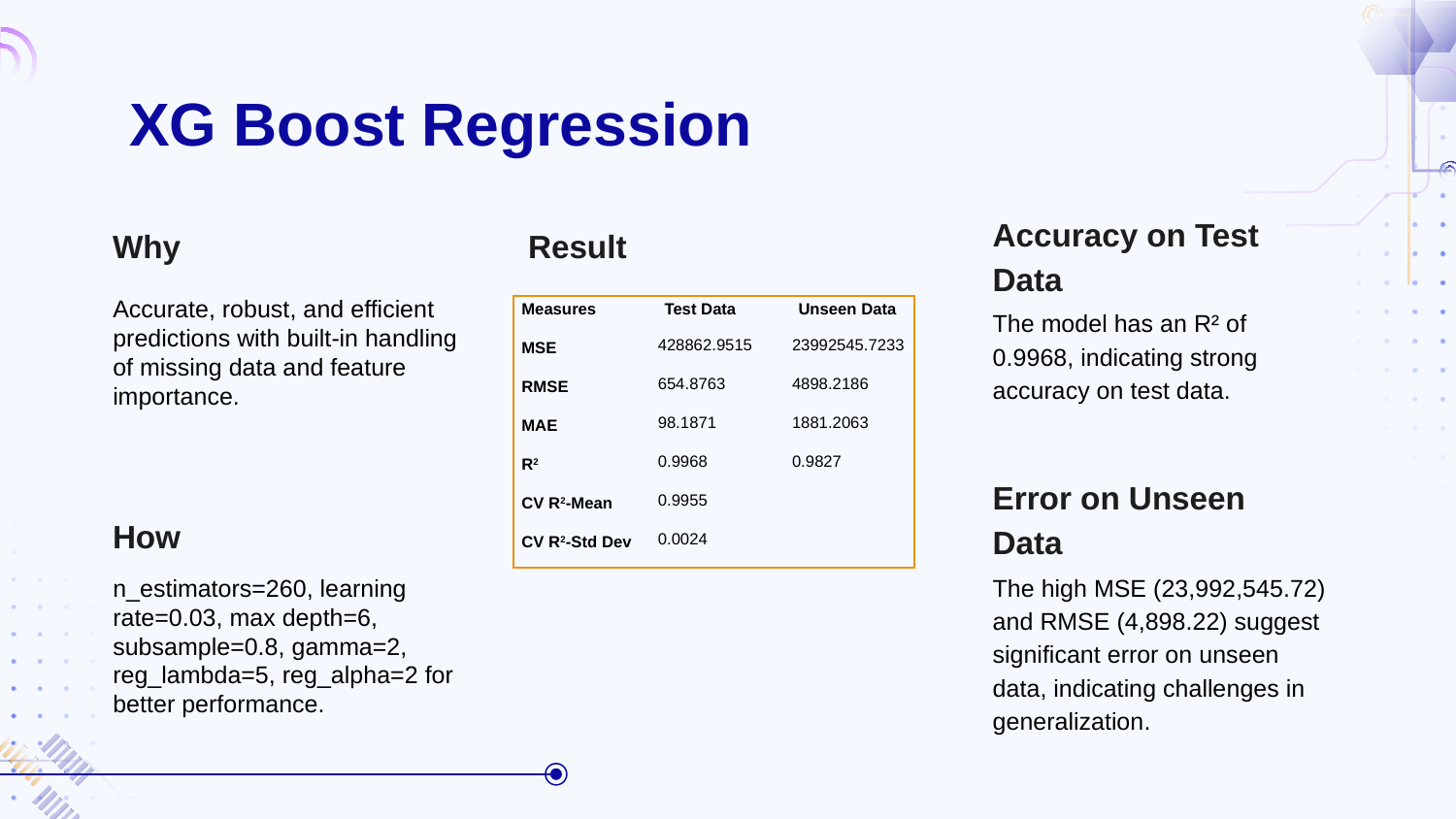

# XG Boost Regression
Why
Result
Accuracy on Test Data
Accurate, robust, and efficient predictions with built-in handling of missing data and feature importance.
The model has an R² of 0.9968, indicating strong accuracy on test data.
| Measures | Test Data | Unseen Data |
| --- | --- | --- |
| MSE | 428862.9515 | 23992545.7233 |
| RMSE | 654.8763 | 4898.2186 |
| MAE | 98.1871 | 1881.2063 |
| R2 | 0.9968 | 0.9827 |
| CV R2-Mean | 0.9955 |  |
| CV R2-Std Dev | 0.0024 |  |
Error on Unseen Data
How
The high MSE (23,992,545.72) and RMSE (4,898.22) suggest significant error on unseen data, indicating challenges in generalization.
n_estimators=260, learning rate=0.03, max depth=6, subsample=0.8, gamma=2, reg_lambda=5, reg_alpha=2 for better performance.